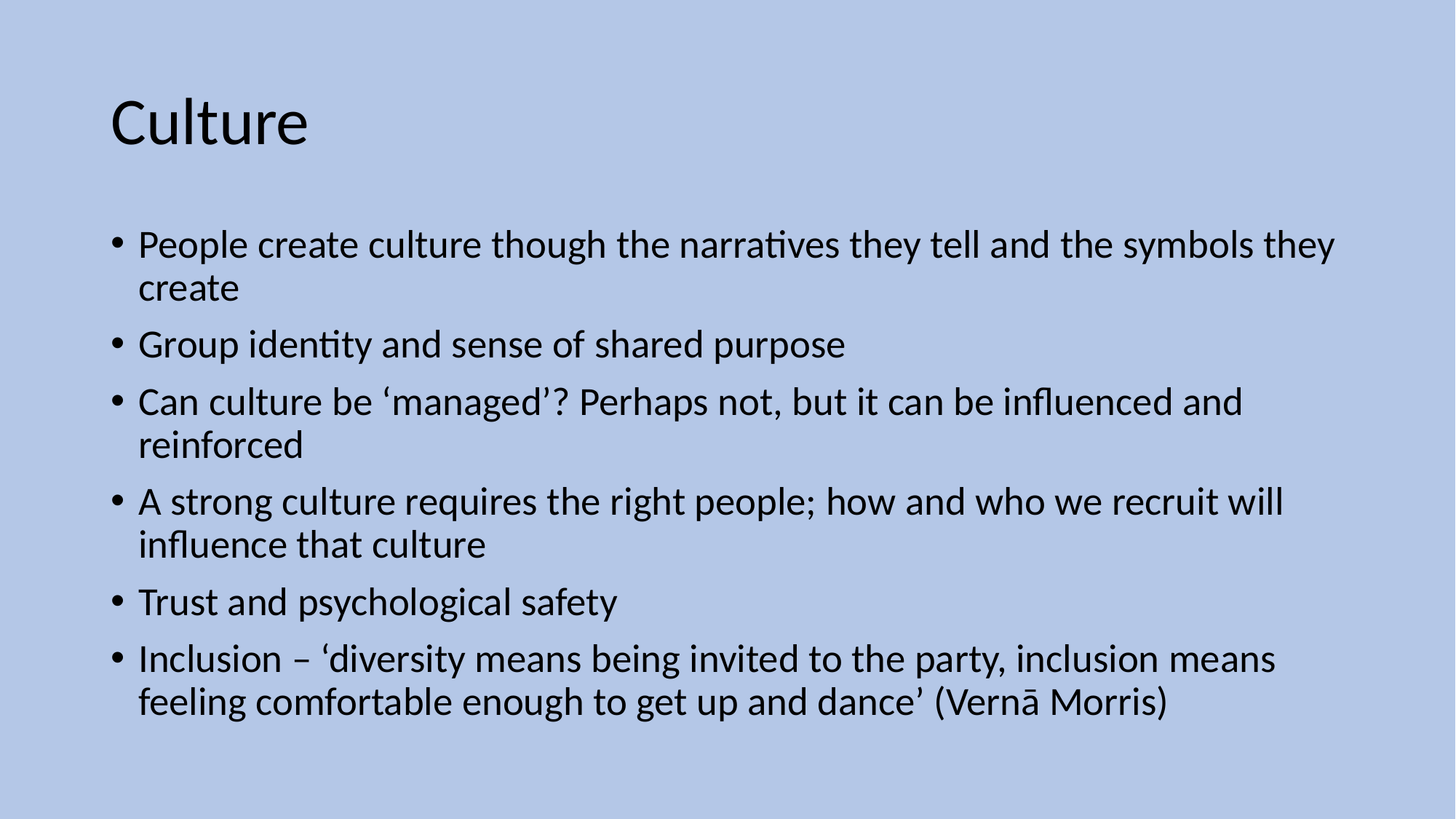

# Culture
People create culture though the narratives they tell and the symbols they create
Group identity and sense of shared purpose
Can culture be ‘managed’? Perhaps not, but it can be influenced and reinforced
A strong culture requires the right people; how and who we recruit will influence that culture
Trust and psychological safety
Inclusion – ‘diversity means being invited to the party, inclusion means feeling comfortable enough to get up and dance’ (Vernā Morris)